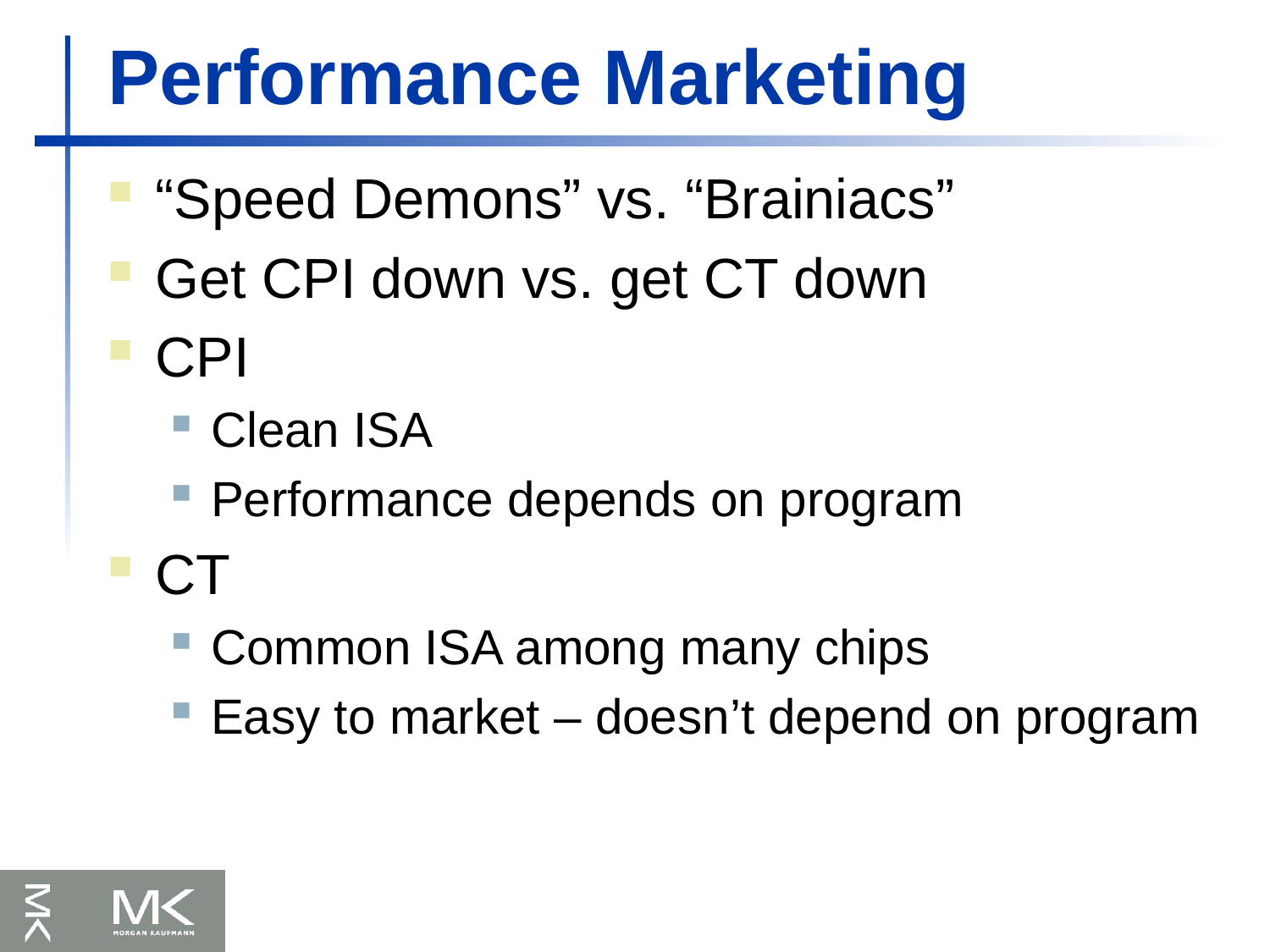

# Performance Marketing
“Speed Demons” vs. “Brainiacs”
Get CPI down vs. get CT down
CPI
Clean ISA
Performance depends on program
CT
Common ISA among many chips
Easy to market – doesn’t depend on program
8